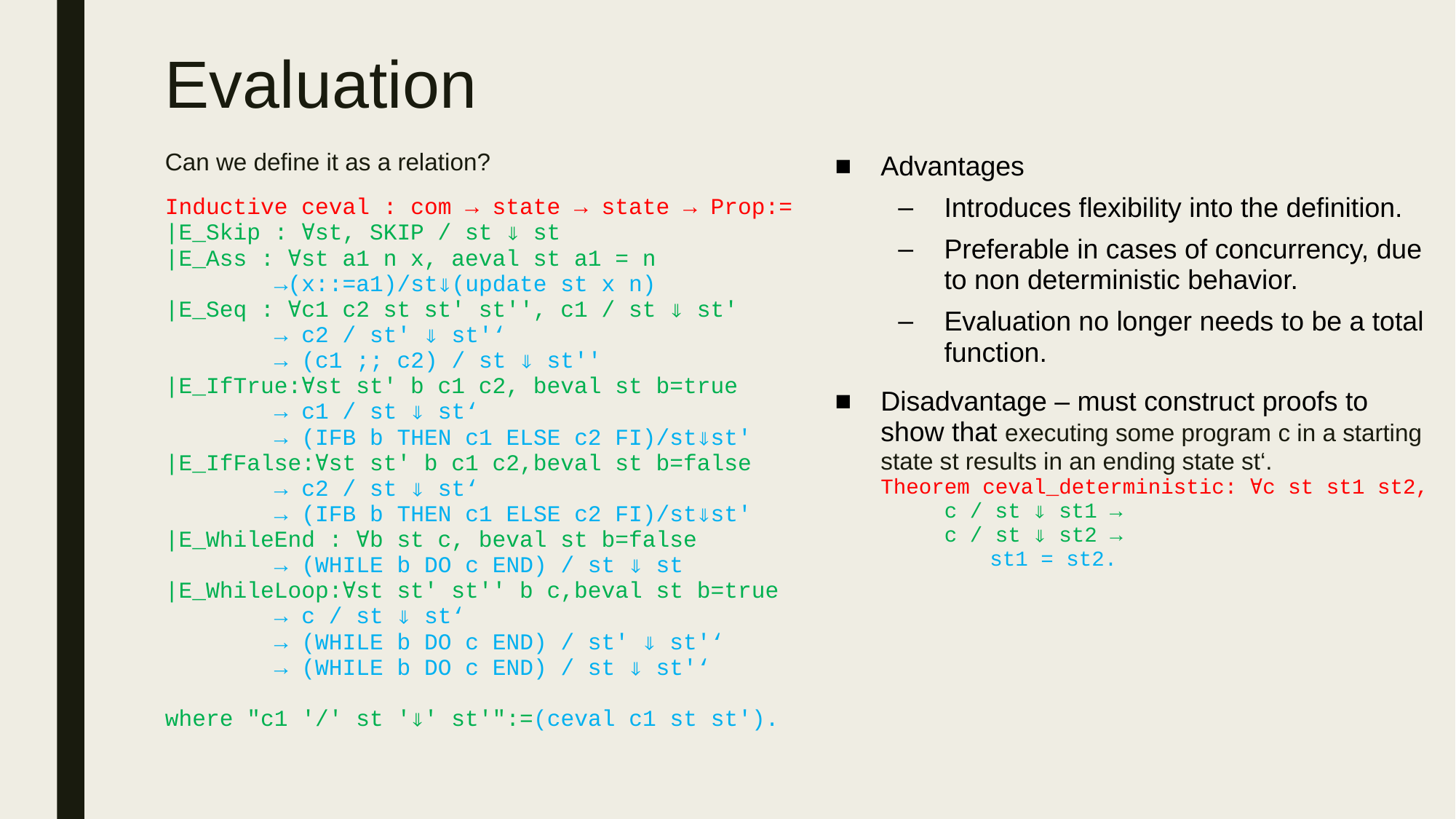

# Evaluation
Can we define it as a relation?
Inductive ceval : com → state → state → Prop:=
|E_Skip : ∀st, SKIP / st ⇓ st
|E_Ass : ∀st a1 n x, aeval st a1 = n
	→(x::=a1)/st⇓(update st x n)
|E_Seq : ∀c1 c2 st st' st'', c1 / st ⇓ st' 	→ c2 / st' ⇓ st'‘
	→ (c1 ;; c2) / st ⇓ st''
|E_IfTrue:∀st st' b c1 c2, beval st b=true
	→ c1 / st ⇓ st‘
	→ (IFB b THEN c1 ELSE c2 FI)/st⇓st'
|E_IfFalse:∀st st' b c1 c2,beval st b=false
	→ c2 / st ⇓ st‘
	→ (IFB b THEN c1 ELSE c2 FI)/st⇓st'
|E_WhileEnd : ∀b st c, beval st b=false
	→ (WHILE b DO c END) / st ⇓ st
|E_WhileLoop:∀st st' st'' b c,beval st b=true
	→ c / st ⇓ st‘
	→ (WHILE b DO c END) / st' ⇓ st'‘
	→ (WHILE b DO c END) / st ⇓ st'‘
where "c1 '/' st '⇓' st'":=(ceval c1 st st').
Advantages
Introduces flexibility into the definition.
Preferable in cases of concurrency, due to non deterministic behavior.
Evaluation no longer needs to be a total function.
Disadvantage – must construct proofs to show that executing some program c in a starting state st results in an ending state st‘.
Theorem ceval_deterministic: ∀c st st1 st2,
     c / st ⇓ st1 →
     c / st ⇓ st2 →
     	st1 = st2.